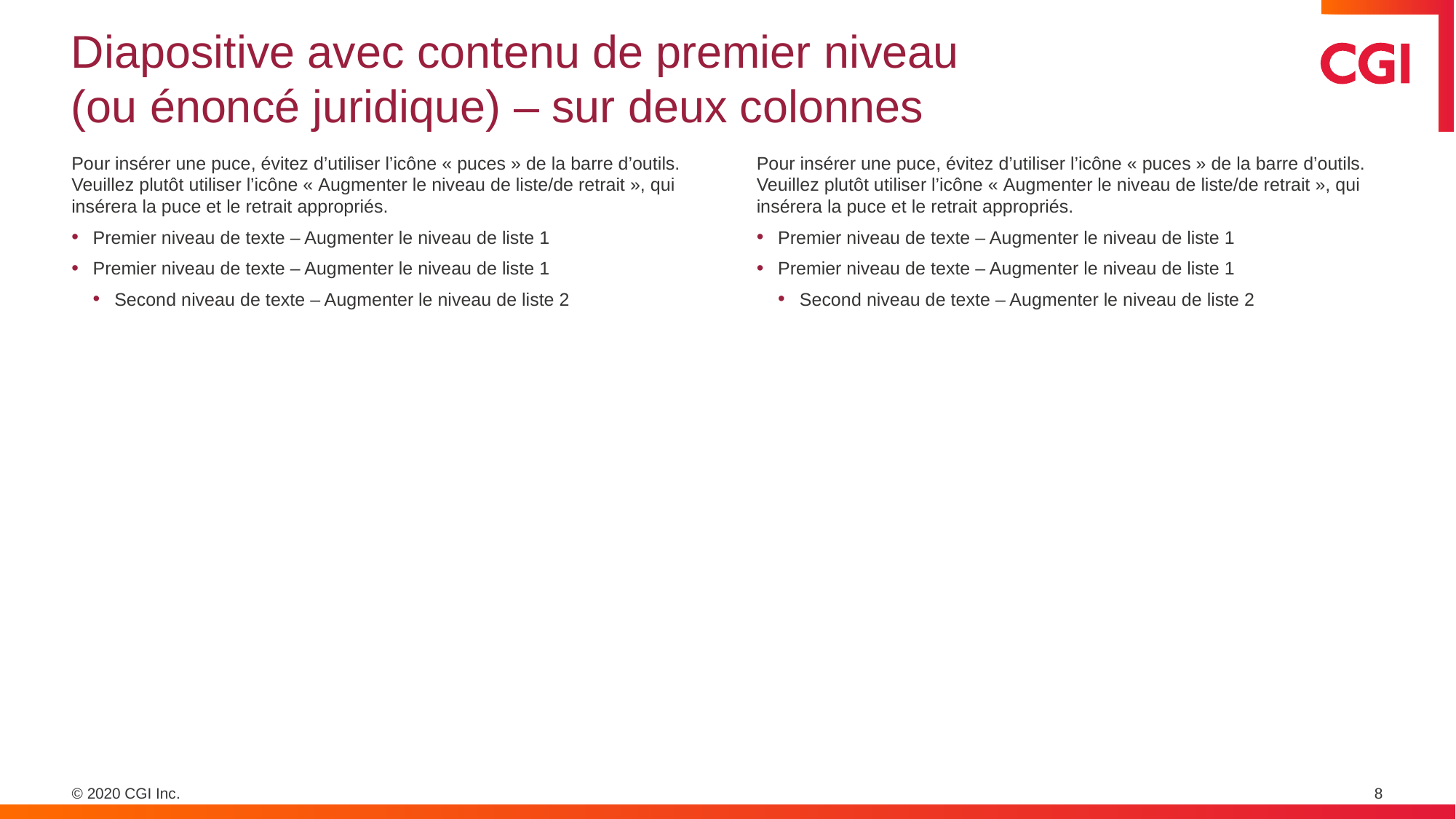

# Diapositive avec contenu de premier niveau (ou énoncé juridique) – sur deux colonnes
Pour insérer une puce, évitez d’utiliser l’icône « puces » de la barre d’outils. Veuillez plutôt utiliser l’icône « Augmenter le niveau de liste/de retrait », qui insérera la puce et le retrait appropriés.
Premier niveau de texte – Augmenter le niveau de liste 1
Premier niveau de texte – Augmenter le niveau de liste 1
Second niveau de texte – Augmenter le niveau de liste 2
Pour insérer une puce, évitez d’utiliser l’icône « puces » de la barre d’outils. Veuillez plutôt utiliser l’icône « Augmenter le niveau de liste/de retrait », qui insérera la puce et le retrait appropriés.
Premier niveau de texte – Augmenter le niveau de liste 1
Premier niveau de texte – Augmenter le niveau de liste 1
Second niveau de texte – Augmenter le niveau de liste 2

8